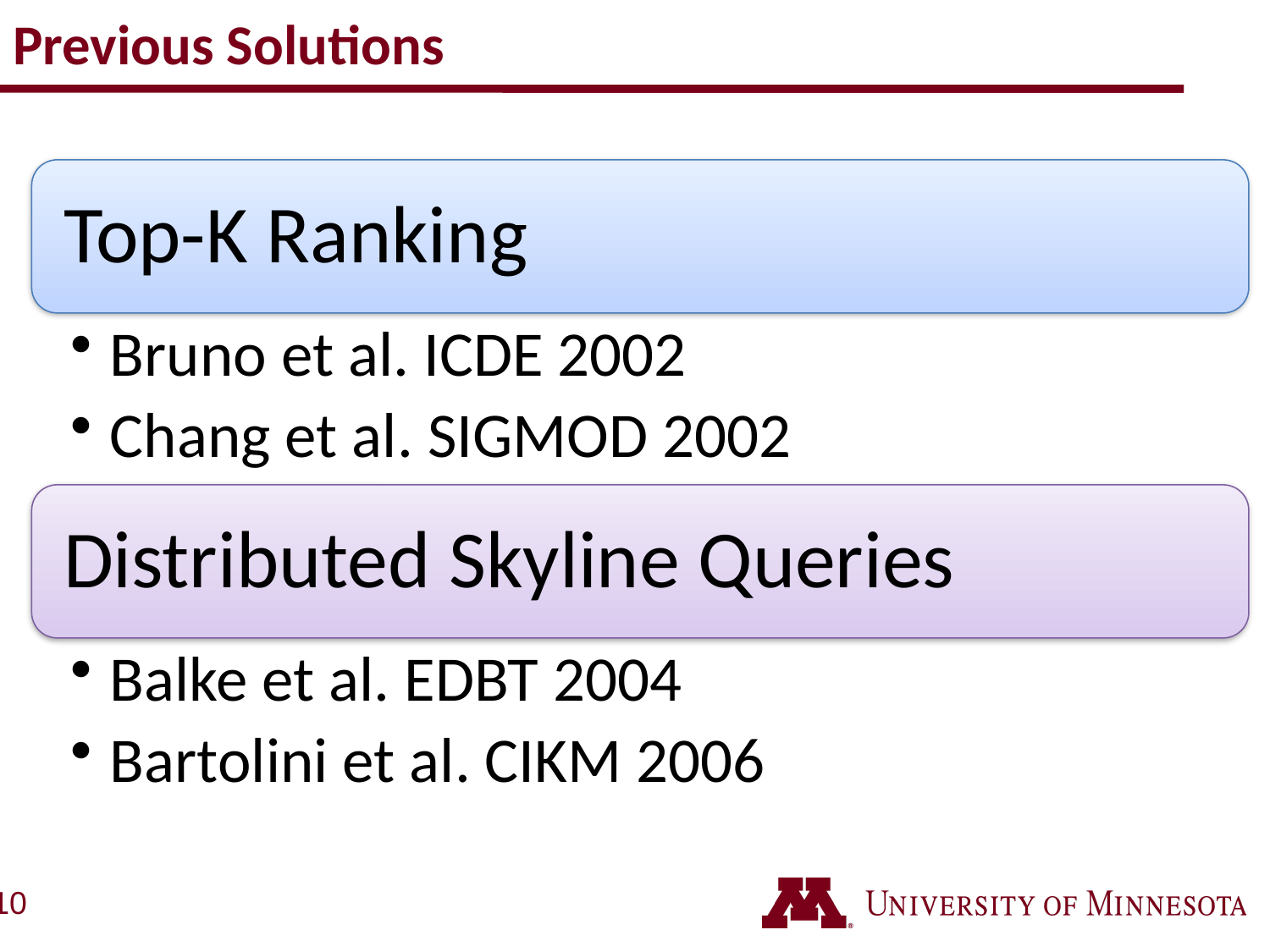

# Previous Solutions
Top-K Ranking
Bruno et al. ICDE 2002
Chang et al. SIGMOD 2002
Distributed Skyline Queries
Balke et al. EDBT 2004
Bartolini et al. CIKM 2006